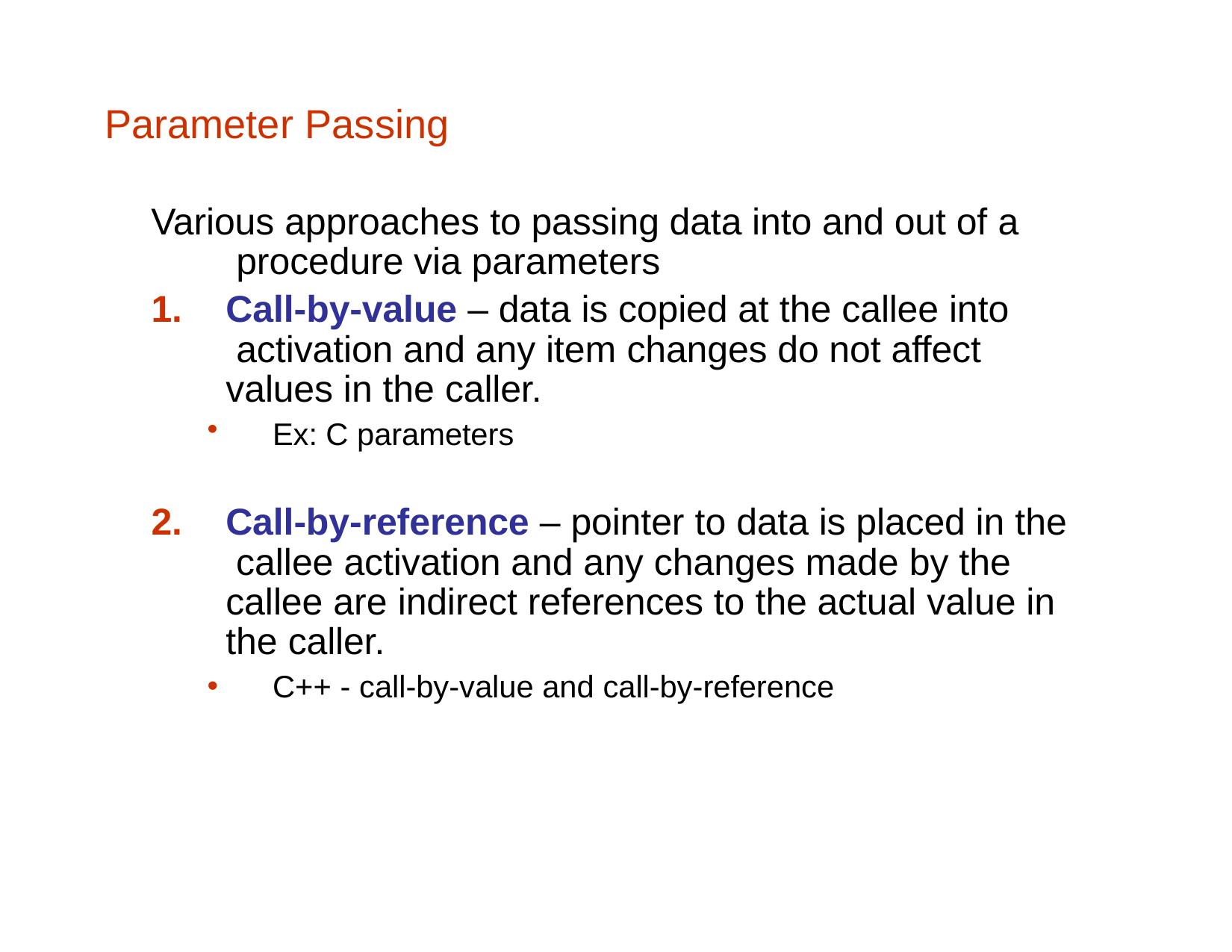

# Parameter Passing
Various approaches to passing data into and out of a  procedure via parameters
Call-by-value – data is copied at the callee into  activation and any item changes do not affect  values in the caller.
Ex: C parameters

Call-by-reference – pointer to data is placed in the  callee activation and any changes made by the  callee are indirect references to the actual value in  the caller.
C++ - call-by-value and call-by-reference